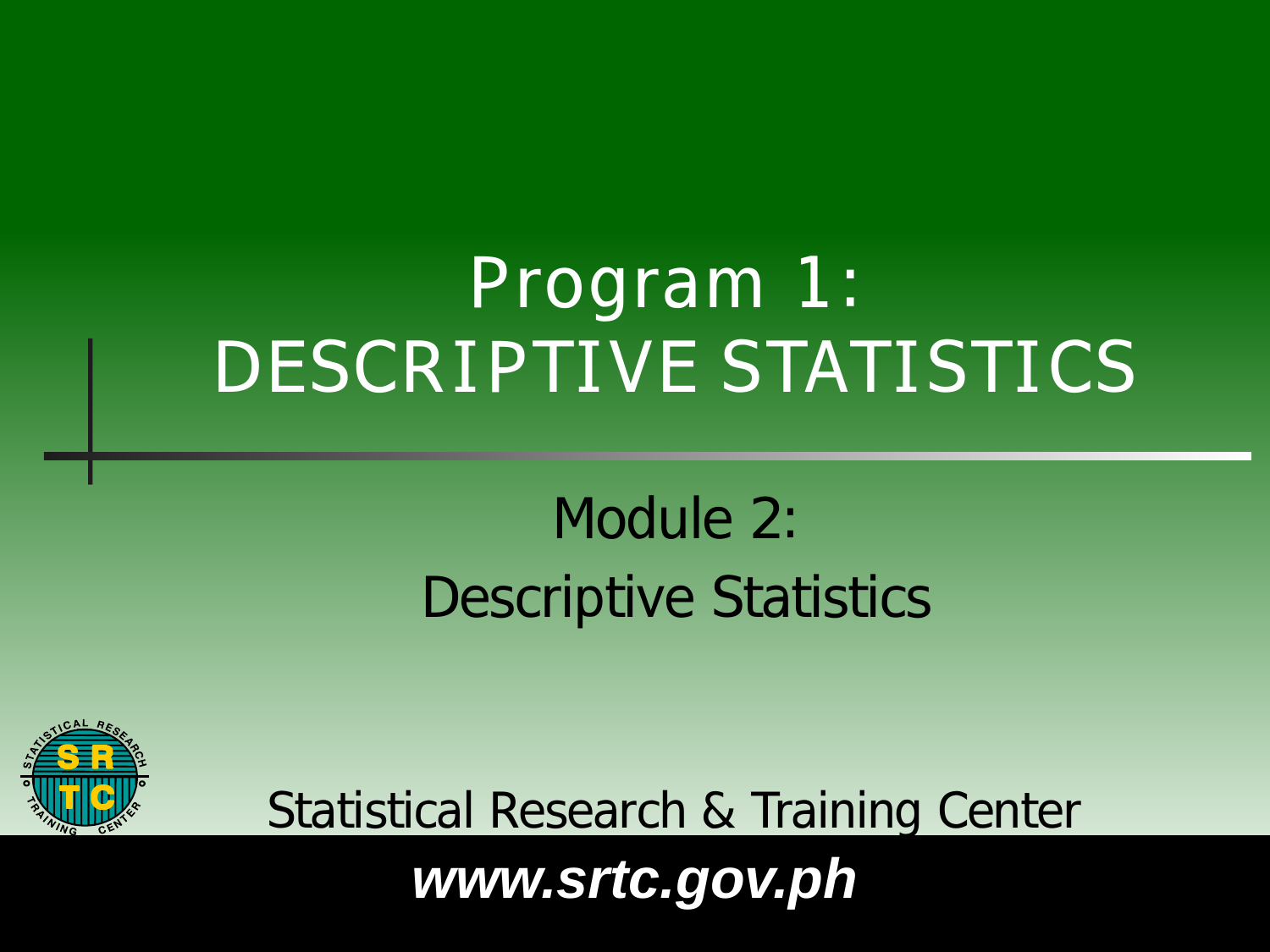

# Program 1: DESCRIPTIVE STATISTICS
Module 2:
Descriptive Statistics